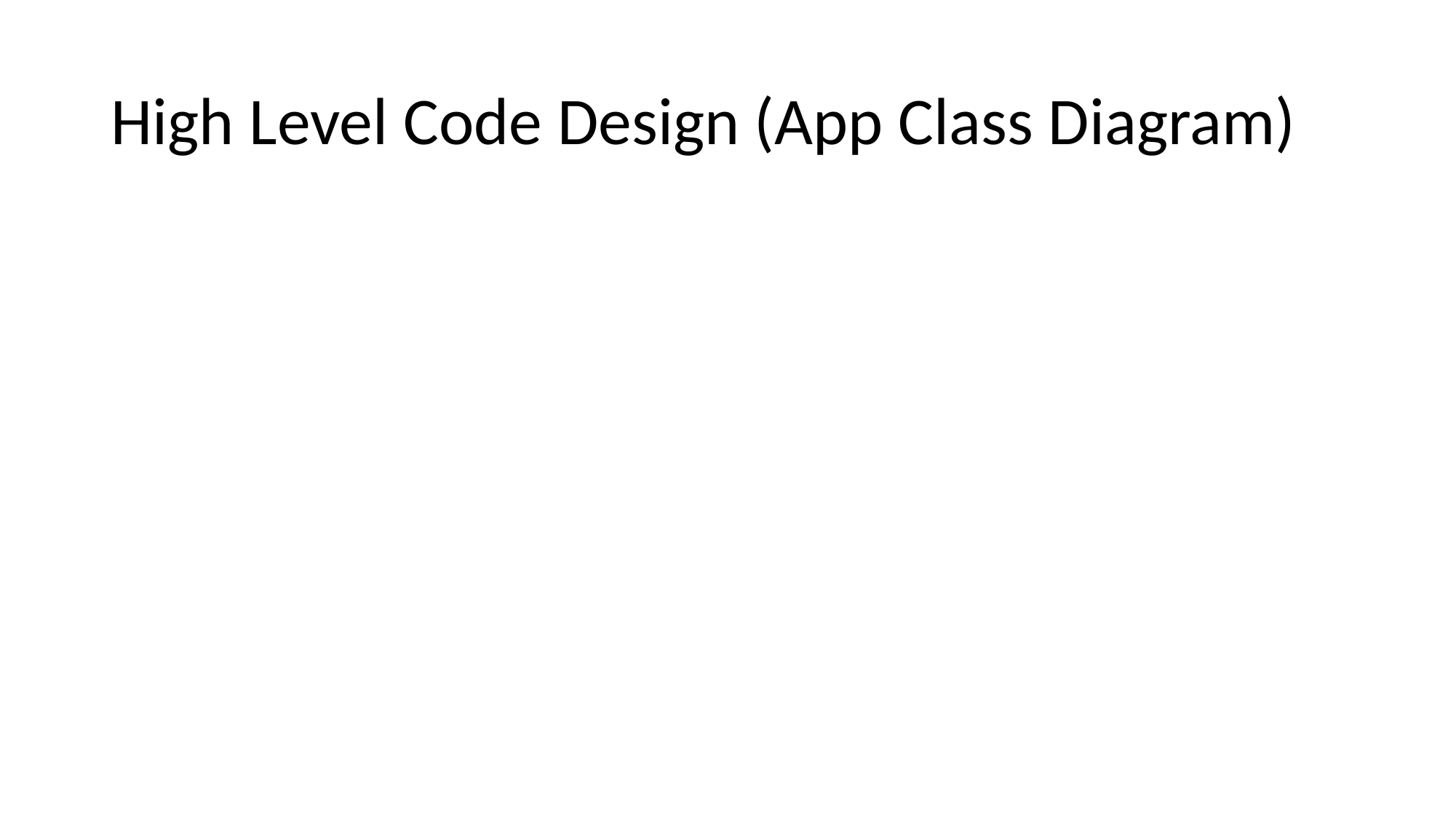

# High Level Code Design (App Class Diagram)